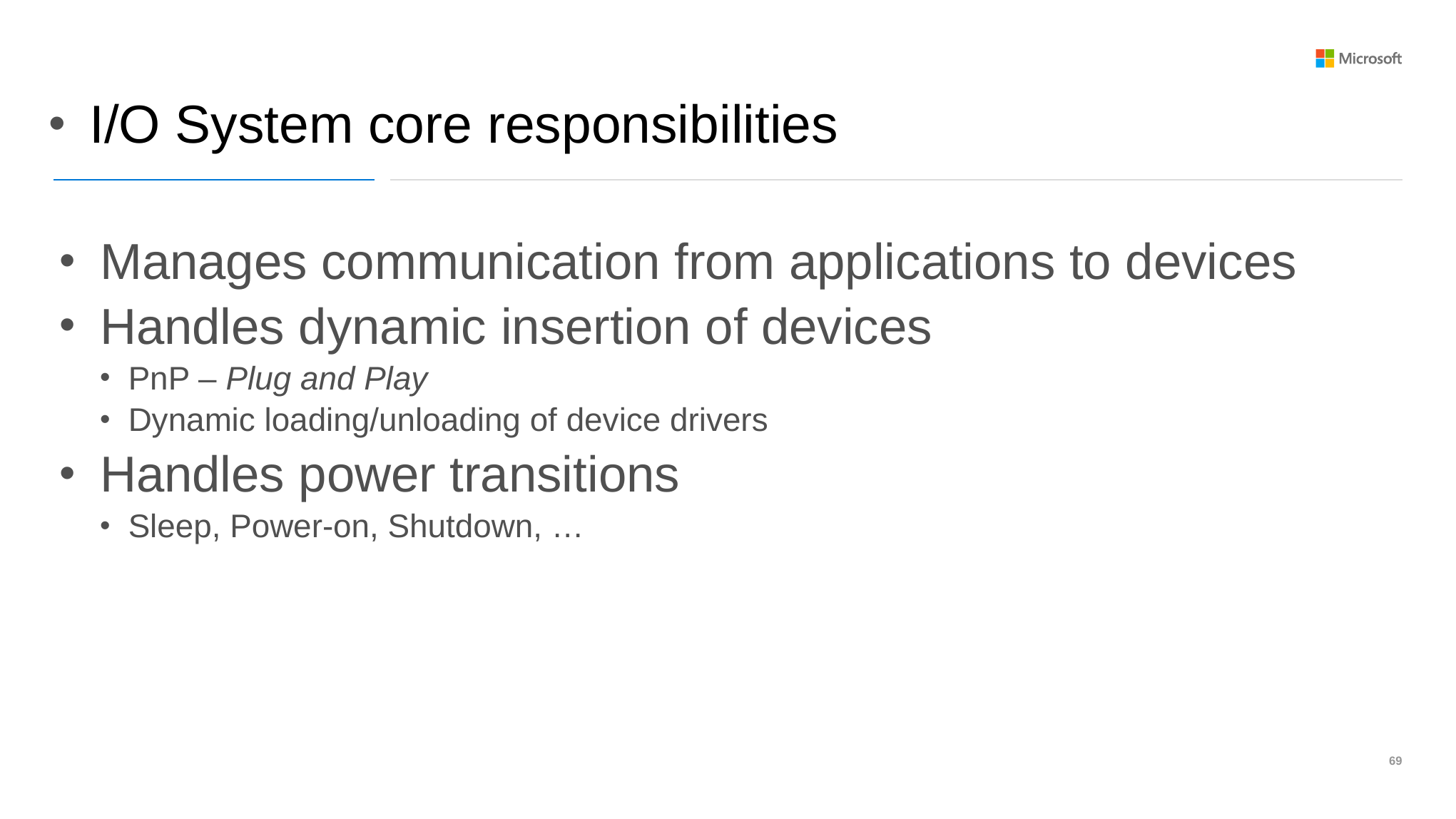

I/O System core responsibilities
Manages communication from applications to devices
Handles dynamic insertion of devices
PnP – Plug and Play
Dynamic loading/unloading of device drivers
Handles power transitions
Sleep, Power-on, Shutdown, …

69